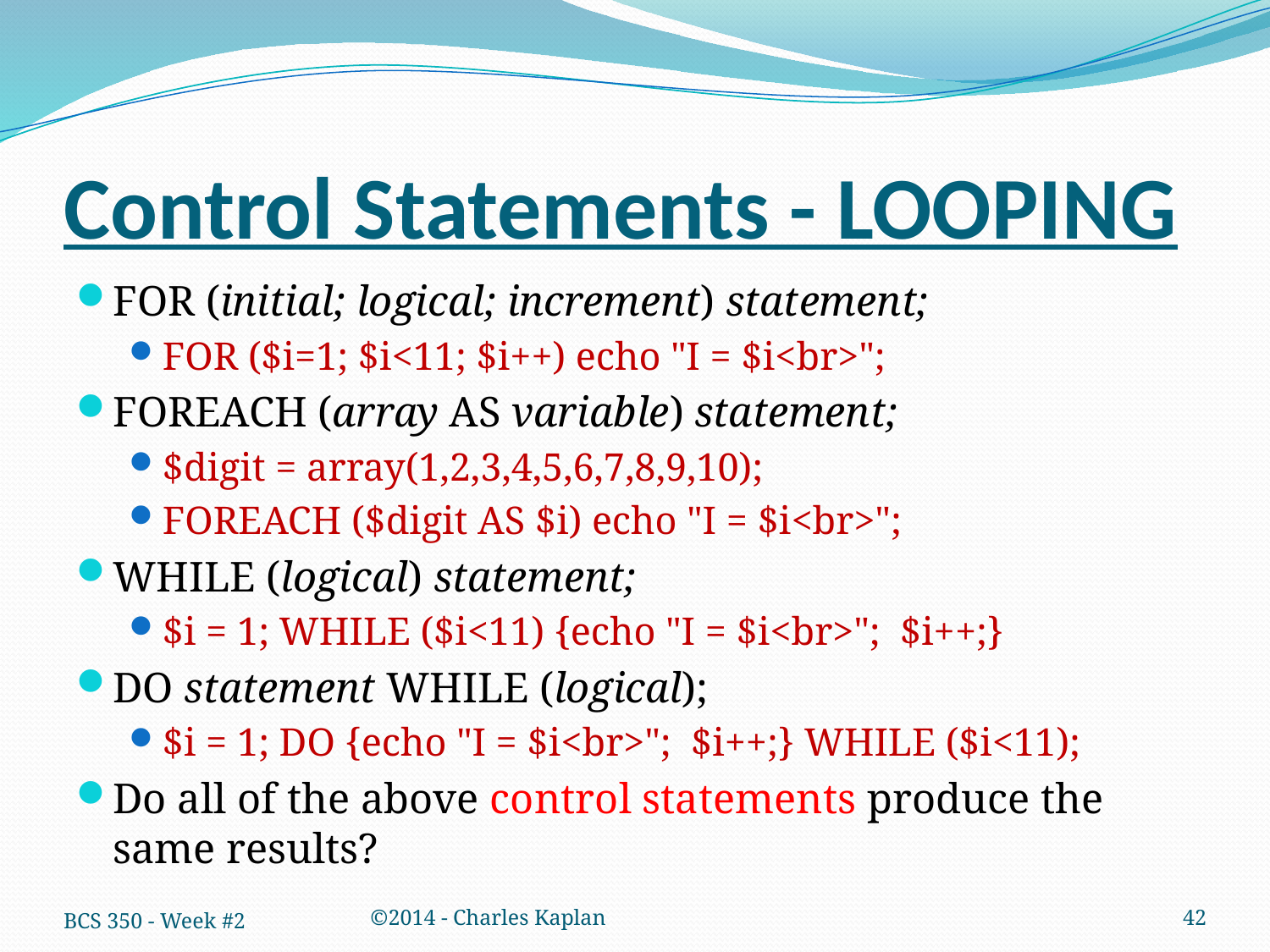

# Control Statements - LOOPING
FOR (initial; logical; increment) statement;
FOR ($i=1; $i<11; $i++) echo "I = $i<br>";
FOREACH (array AS variable) statement;
$digit = array(1,2,3,4,5,6,7,8,9,10);
FOREACH ($digit AS $i) echo "I = $i<br>";
WHILE (logical) statement;
$i = 1; WHILE ($i<11) {echo "I = $i<br>";  $i++;}
DO statement WHILE (logical);
$i = 1; DO {echo "I = $i<br>";  $i++;} WHILE ($i<11);
Do all of the above control statements produce the same results?

BCS 350 - Week #2
©2014 - Charles Kaplan
42